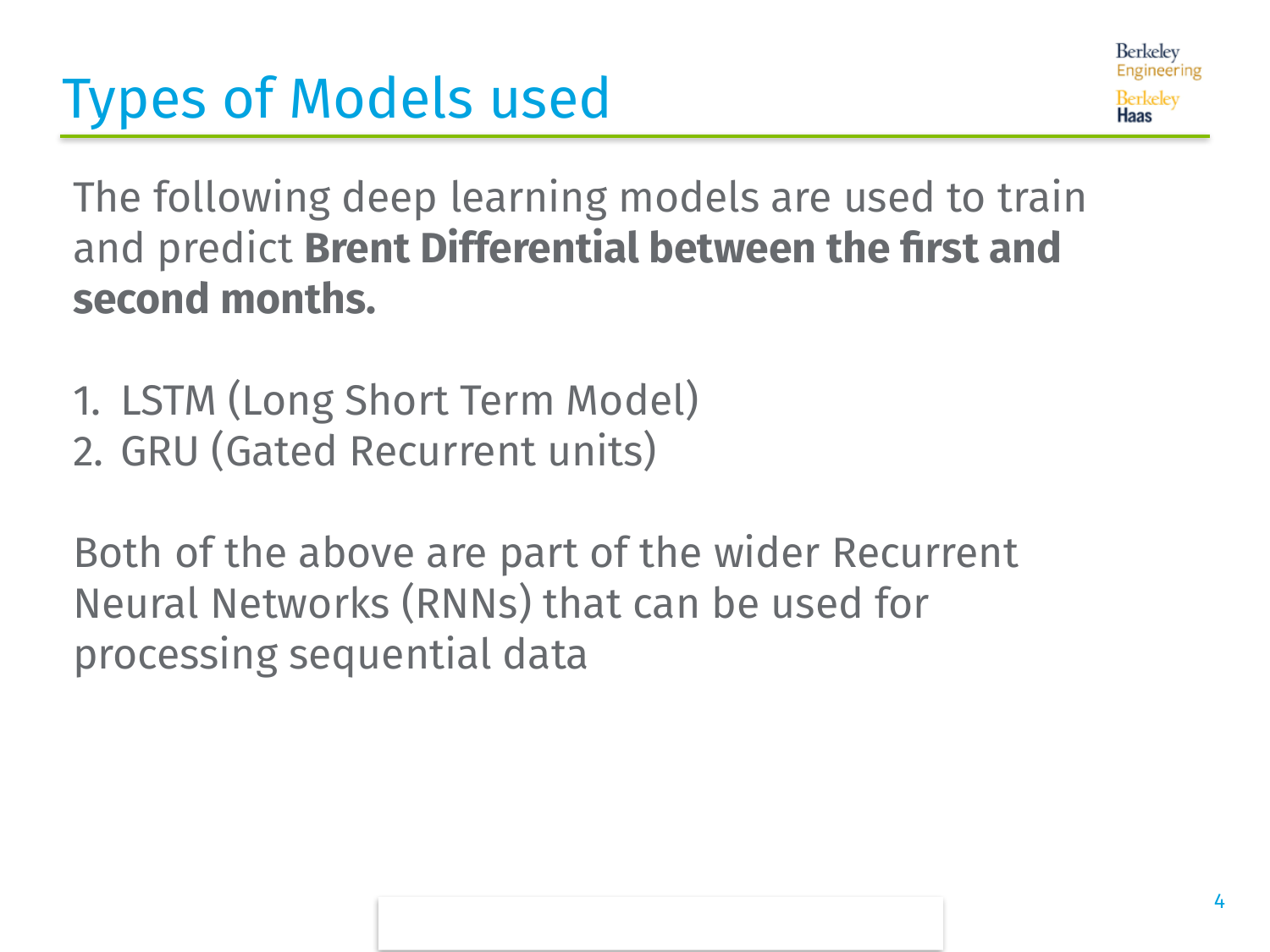

# Types of Models used
The following deep learning models are used to train and predict Brent Differential between the first and second months.

LSTM (Long Short Term Model)
GRU (Gated Recurrent units)

Both of the above are part of the wider Recurrent Neural Networks (RNNs) that can be used for processing sequential data